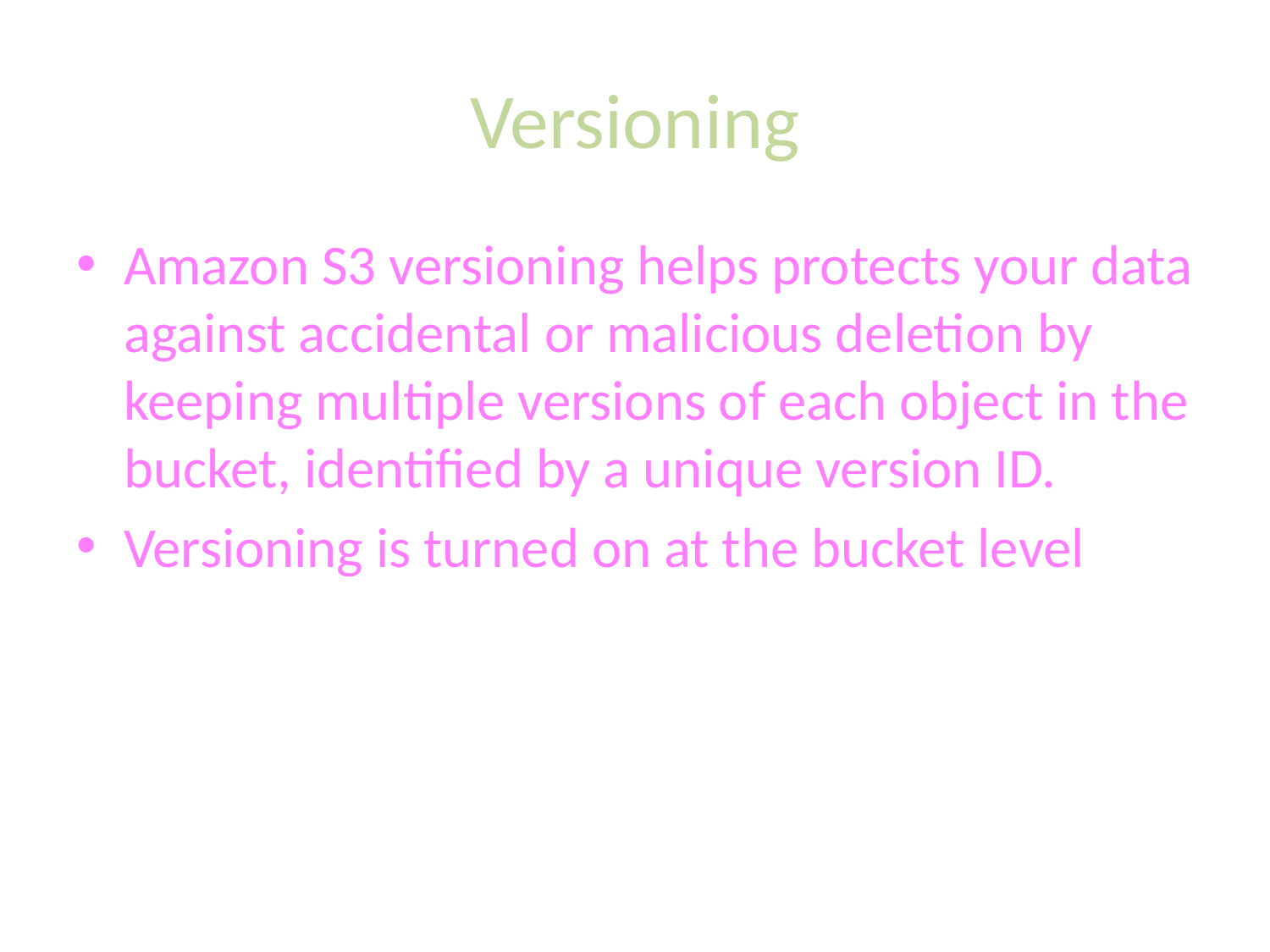

# Versioning
Amazon S3 versioning helps protects your data against accidental or malicious deletion by keeping multiple versions of each object in the bucket, identified by a unique version ID.
Versioning is turned on at the bucket level